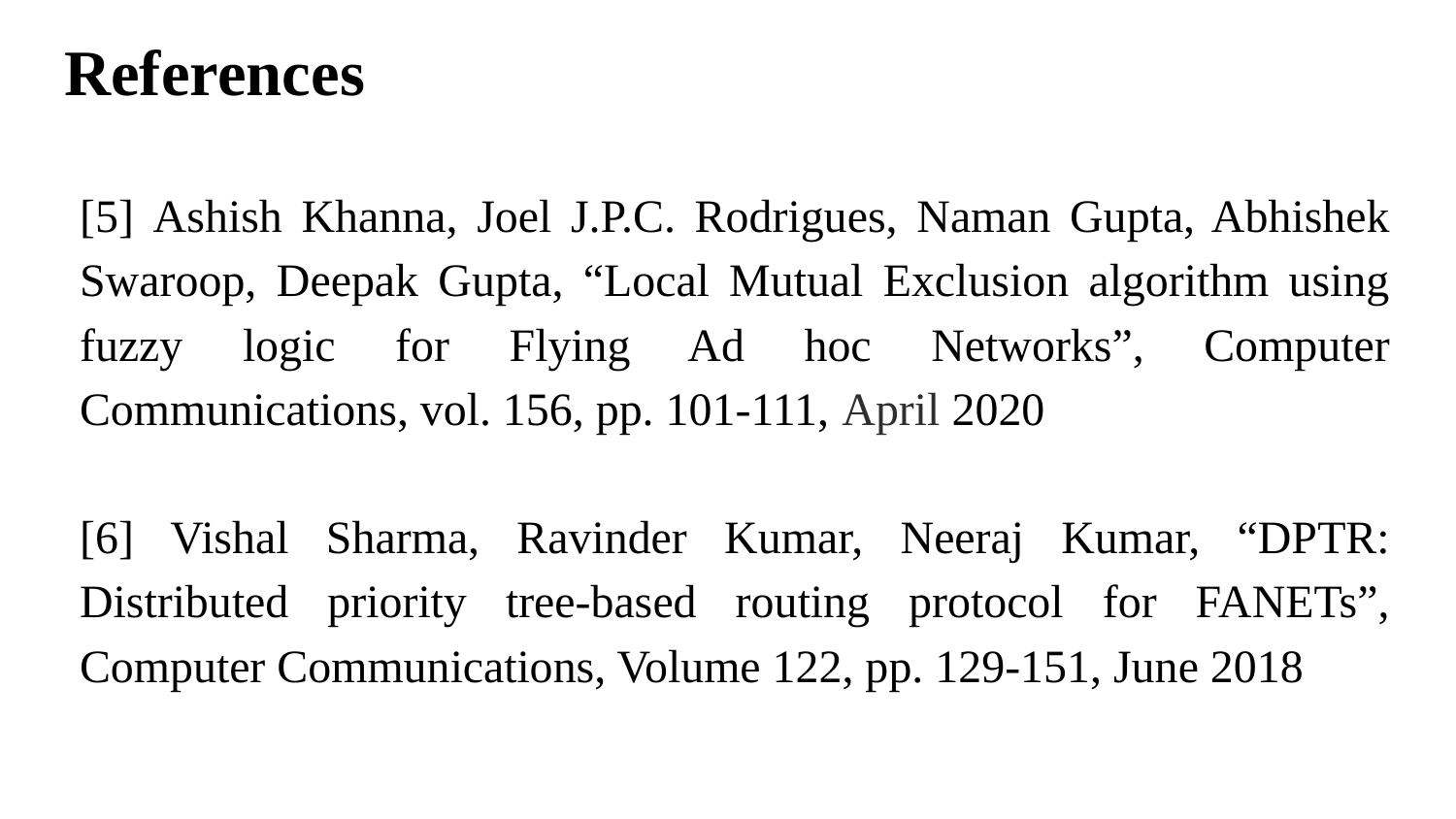

# References
[5] Ashish Khanna, Joel J.P.C. Rodrigues, Naman Gupta, Abhishek Swaroop, Deepak Gupta, “Local Mutual Exclusion algorithm using fuzzy logic for Flying Ad hoc Networks”, Computer Communications, vol. 156, pp. 101-111, April 2020

[6] Vishal Sharma, Ravinder Kumar, Neeraj Kumar, “DPTR: Distributed priority tree-based routing protocol for FANETs”, Computer Communications, Volume 122, pp. 129-151, June 2018